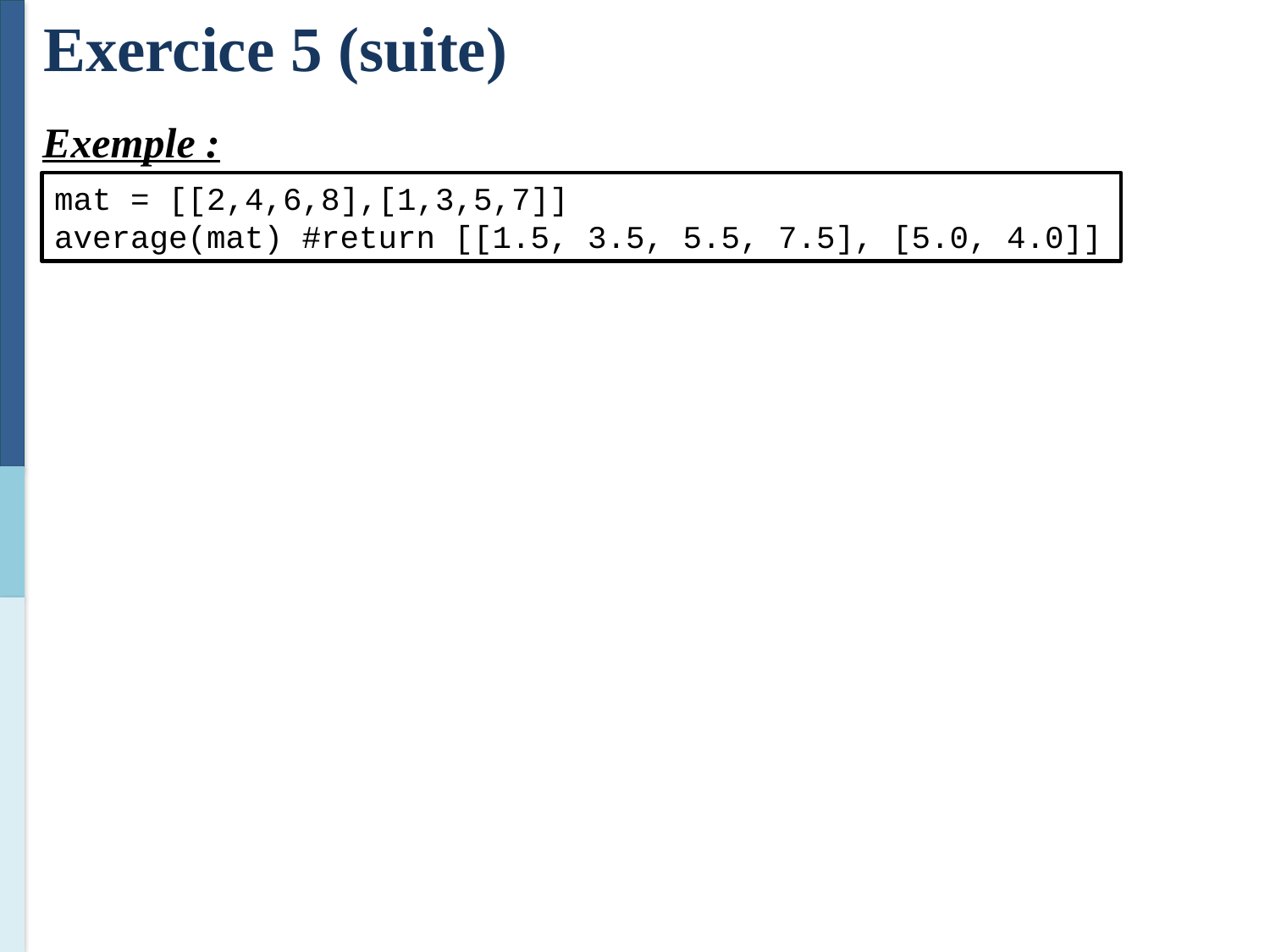

Exercice 5 (suite)
Exemple :
mat = [[2,4,6,8],[1,3,5,7]]
average(mat) #return [[1.5, 3.5, 5.5, 7.5], [5.0, 4.0]]